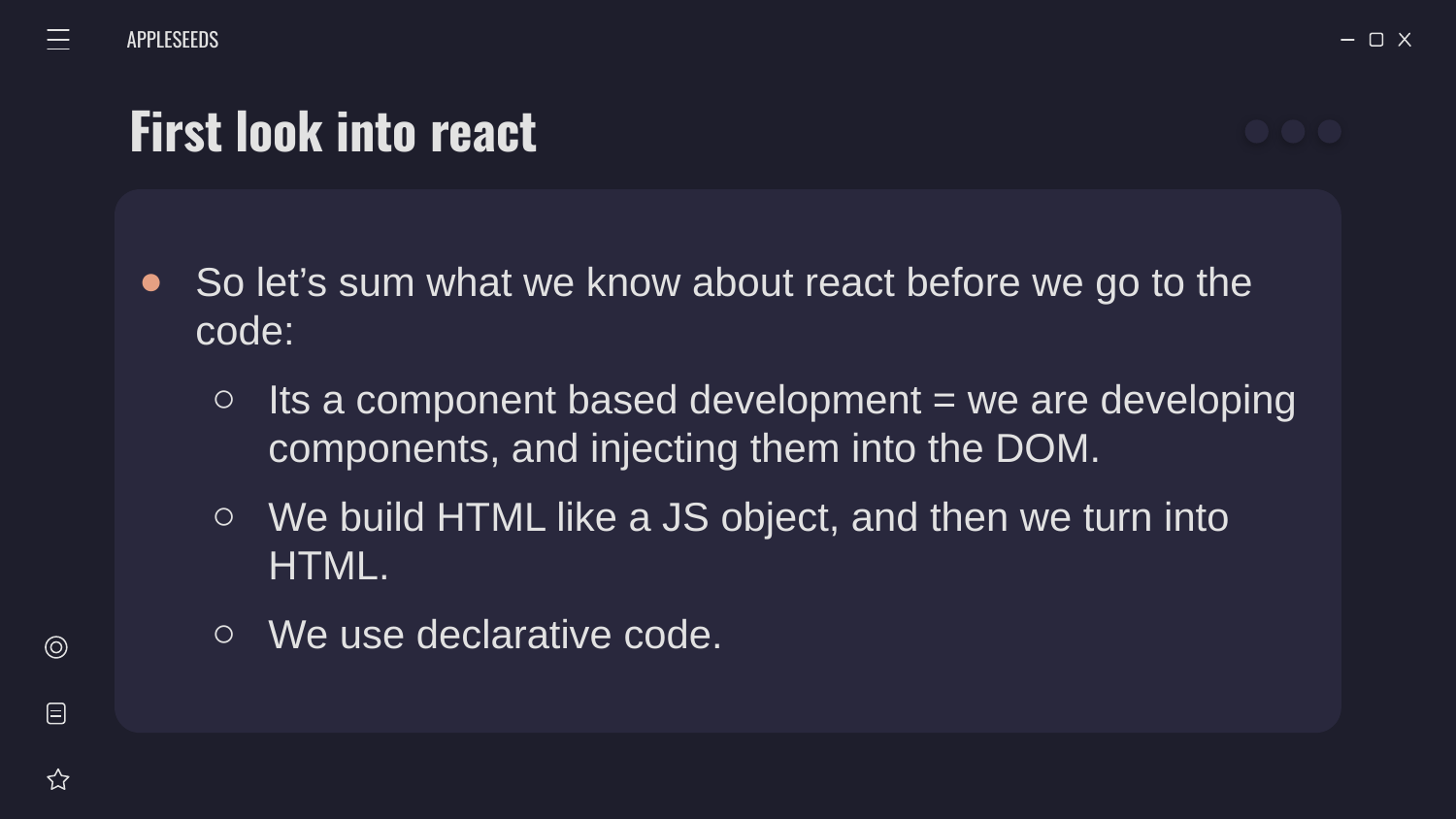

APPLESEEDS

# First look into react

So let’s sum what we know about react before we go to the code:
Its a component based development = we are developing components, and injecting them into the DOM.
We build HTML like a JS object, and then we turn into HTML.
We use declarative code.